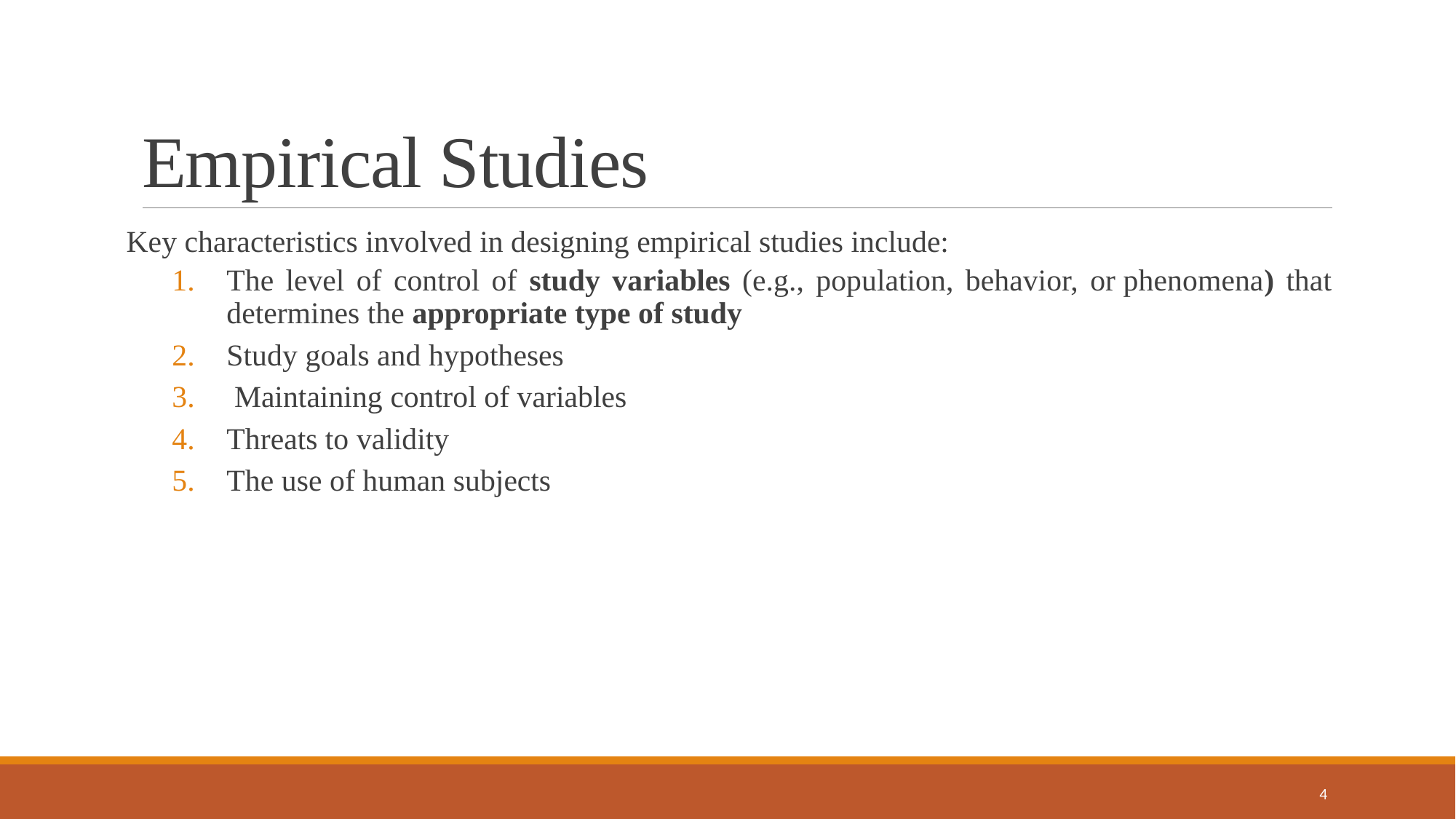

# Empirical Studies
Key characteristics involved in designing empirical studies include:
The level of control of study variables (e.g., population, behavior, or phenomena) that determines the appropriate type of study
Study goals and hypotheses
 Maintaining control of variables
Threats to validity
The use of human subjects

4